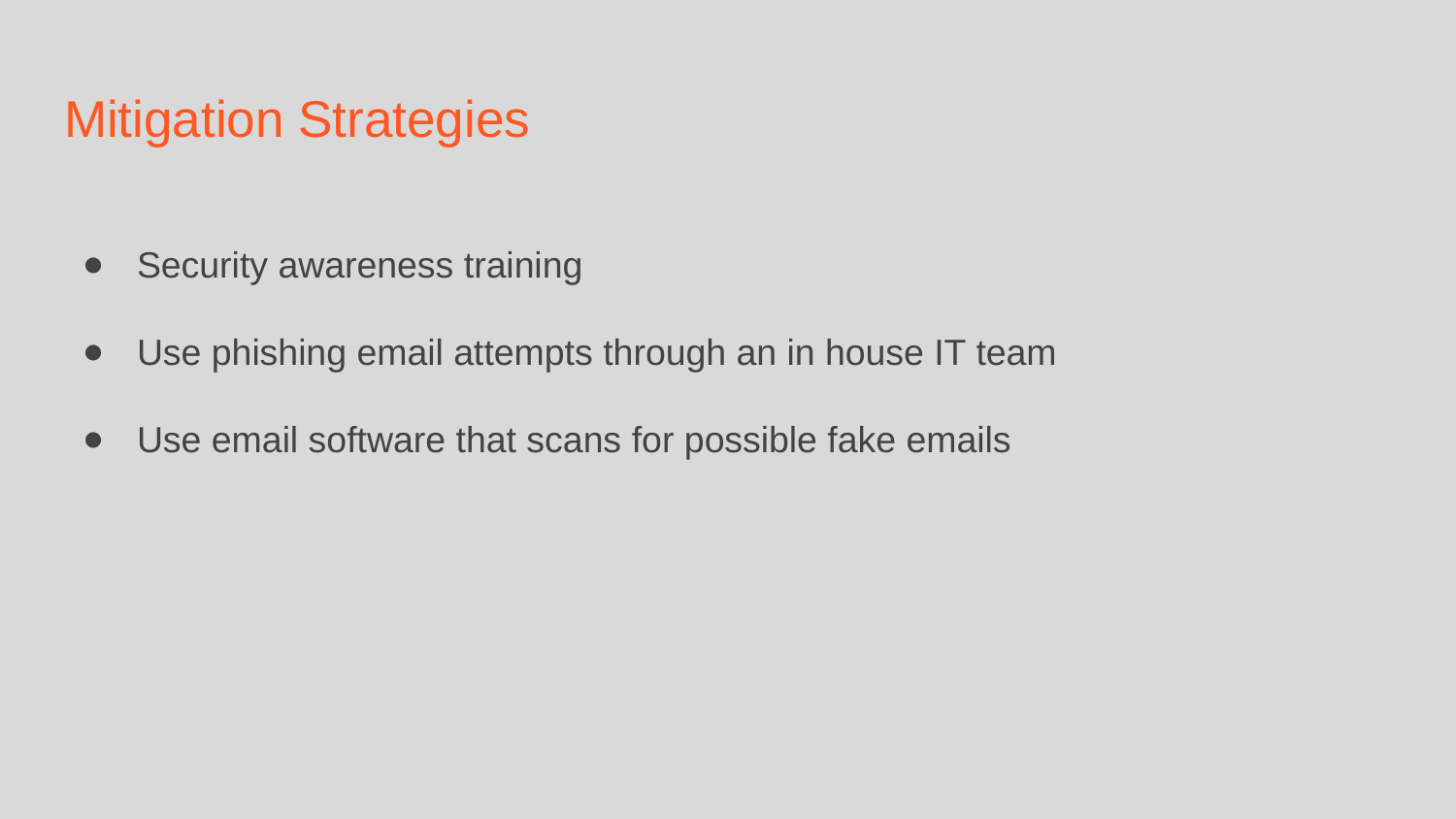

# Mitigation Strategies
Security awareness training
Use phishing email attempts through an in house IT team
Use email software that scans for possible fake emails